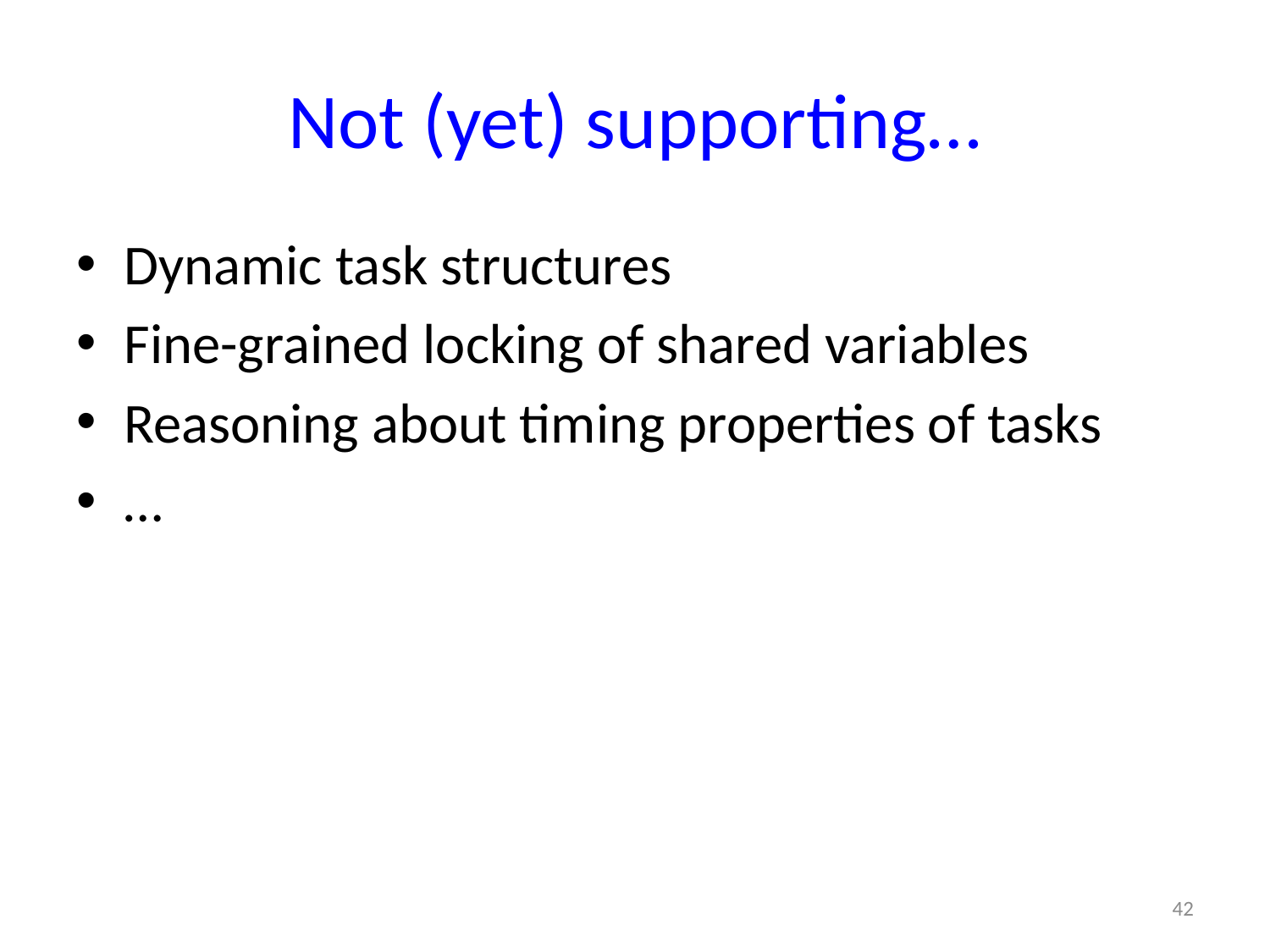

# Not (yet) supporting…
Dynamic task structures
Fine-grained locking of shared variables
Reasoning about timing properties of tasks
…

42